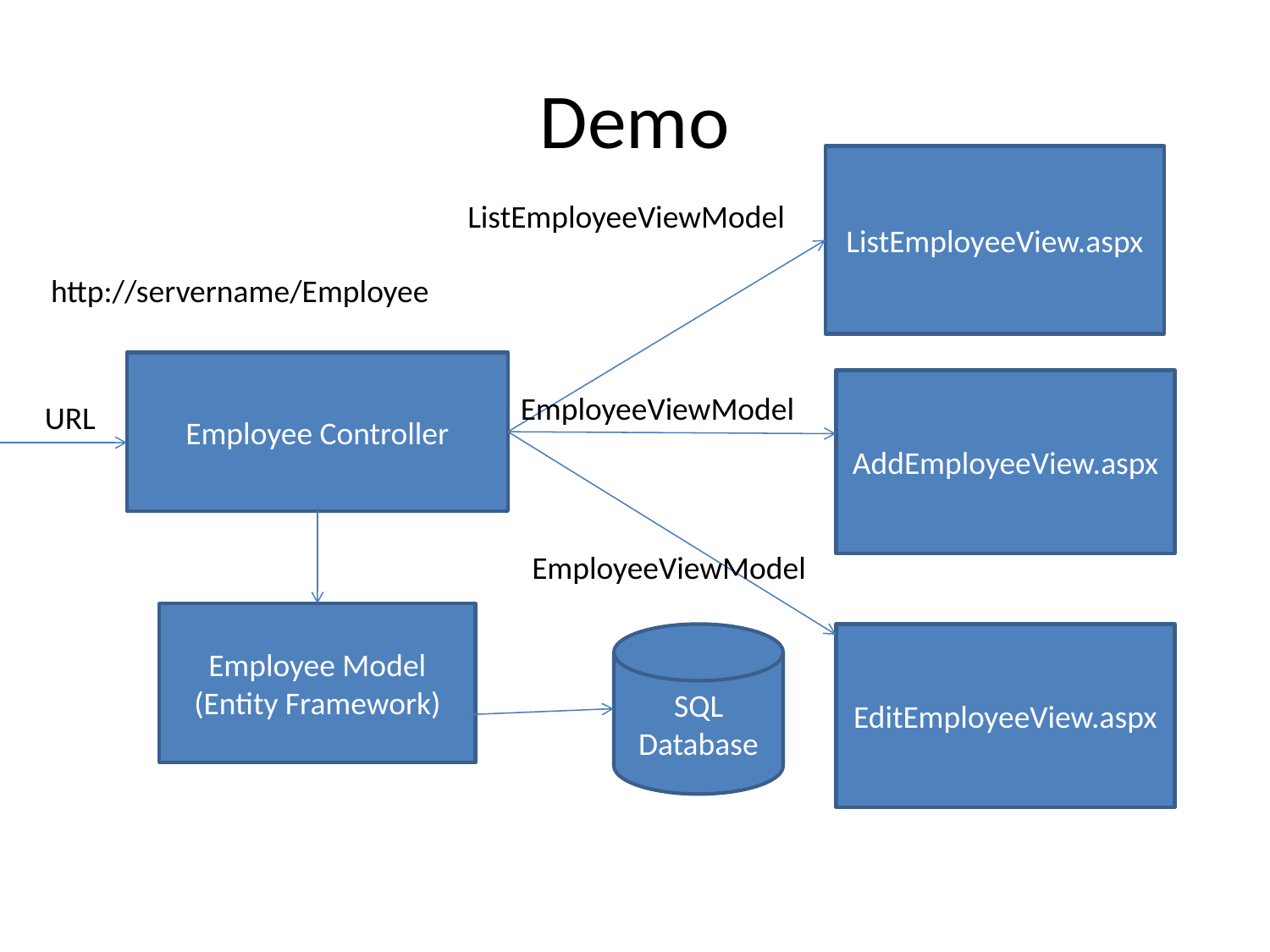

# Demo
ListEmployeeView.aspx
ListEmployeeViewModel
http://servername/Employee
Employee Controller
AddEmployeeView.aspx
EmployeeViewModel
URL
      EmployeeViewModel
Employee Model
(Entity Framework)
SQL Database
EditEmployeeView.aspx